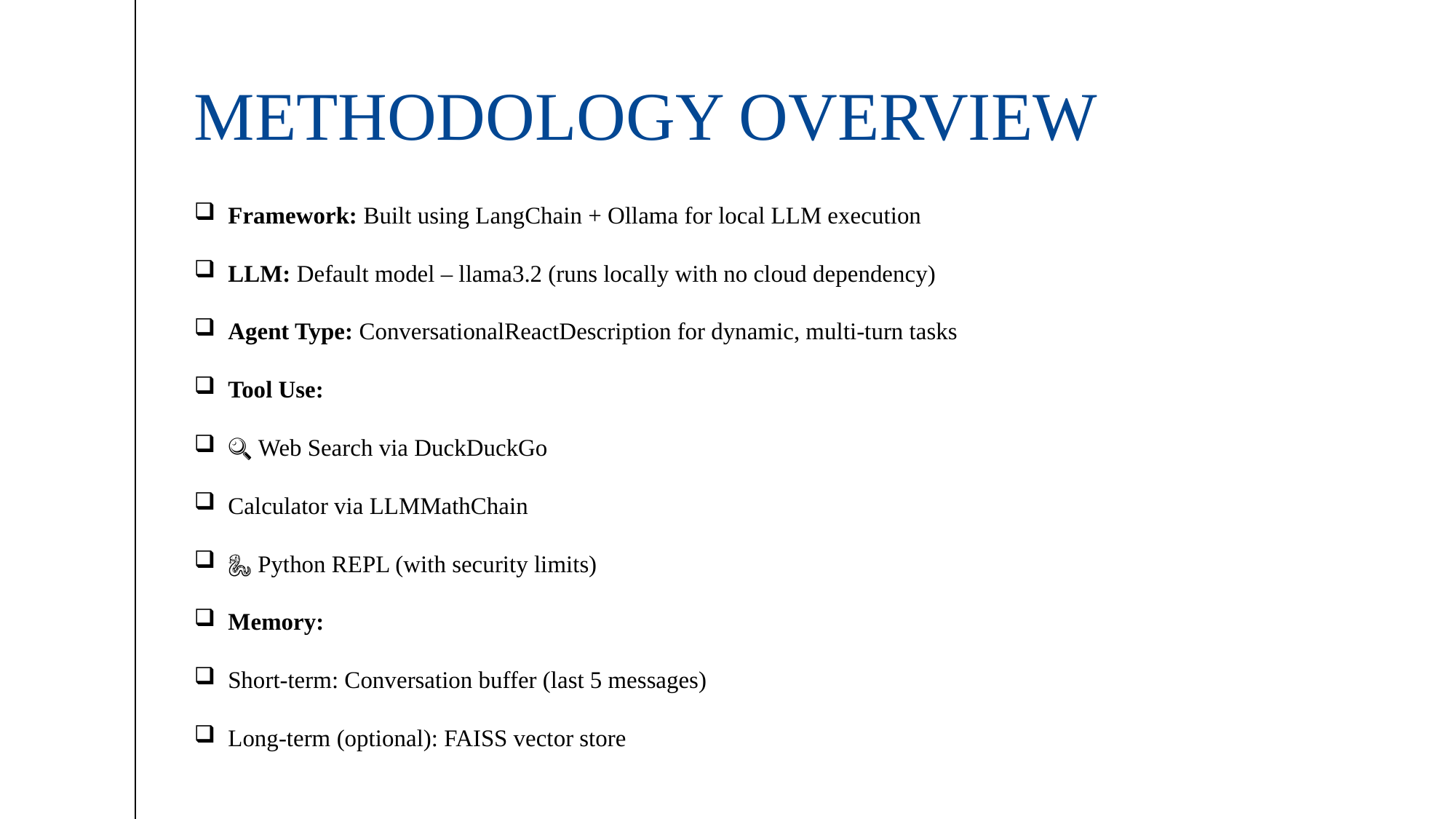

# Methodology overview
Framework: Built using LangChain + Ollama for local LLM execution
LLM: Default model – llama3.2 (runs locally with no cloud dependency)
Agent Type: ConversationalReactDescription for dynamic, multi-turn tasks
Tool Use:
🔍 Web Search via DuckDuckGo
Calculator via LLMMathChain
🐍 Python REPL (with security limits)
Memory:
Short-term: Conversation buffer (last 5 messages)
Long-term (optional): FAISS vector store